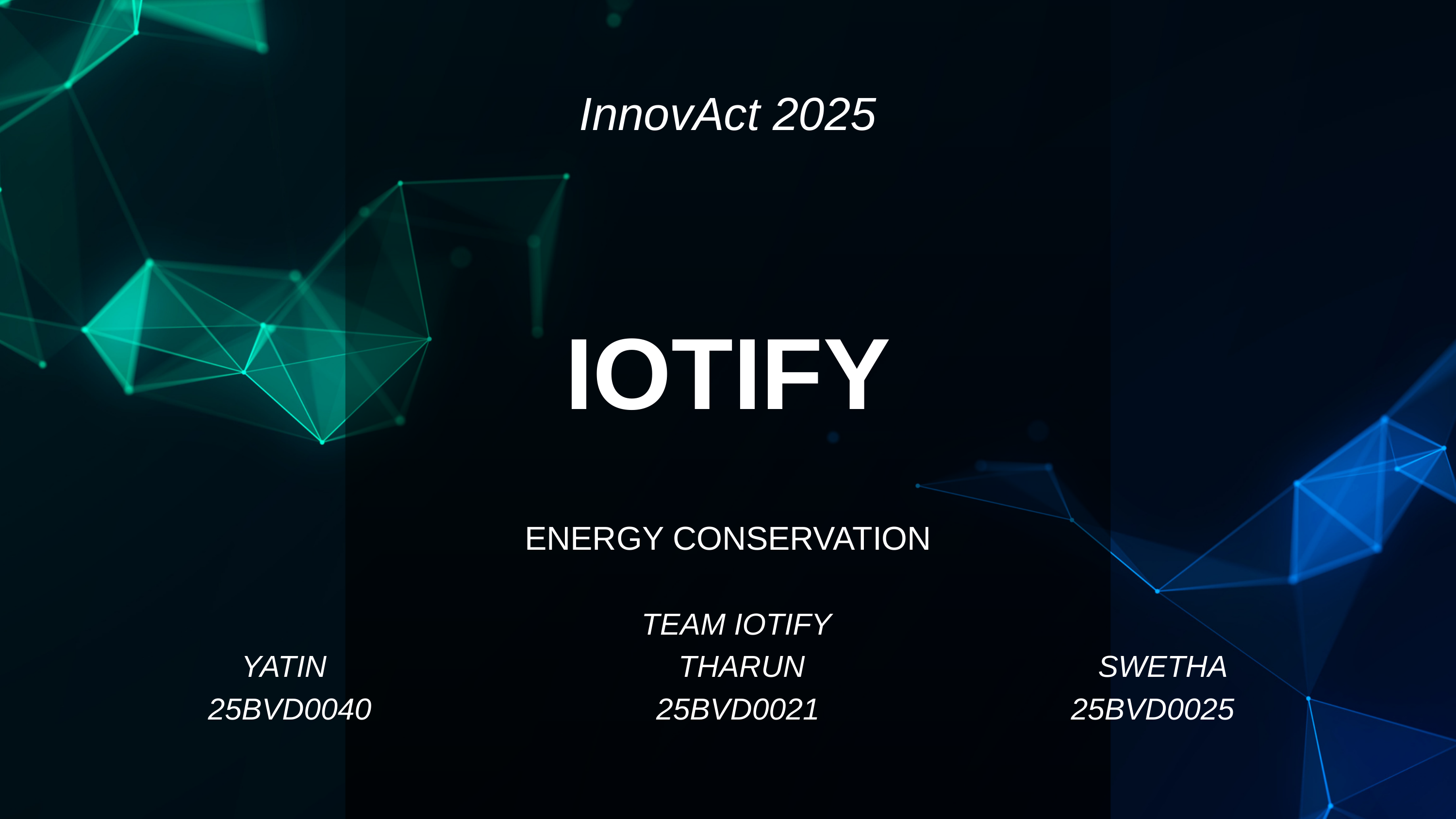

InnovAct 2025
IOTIFY
ENERGY CONSERVATION
TEAM IOTIFY
                 YATIN                                          THARUN                                   SWETHA
             25BVD0040                                  25BVD0021                              25BVD0025